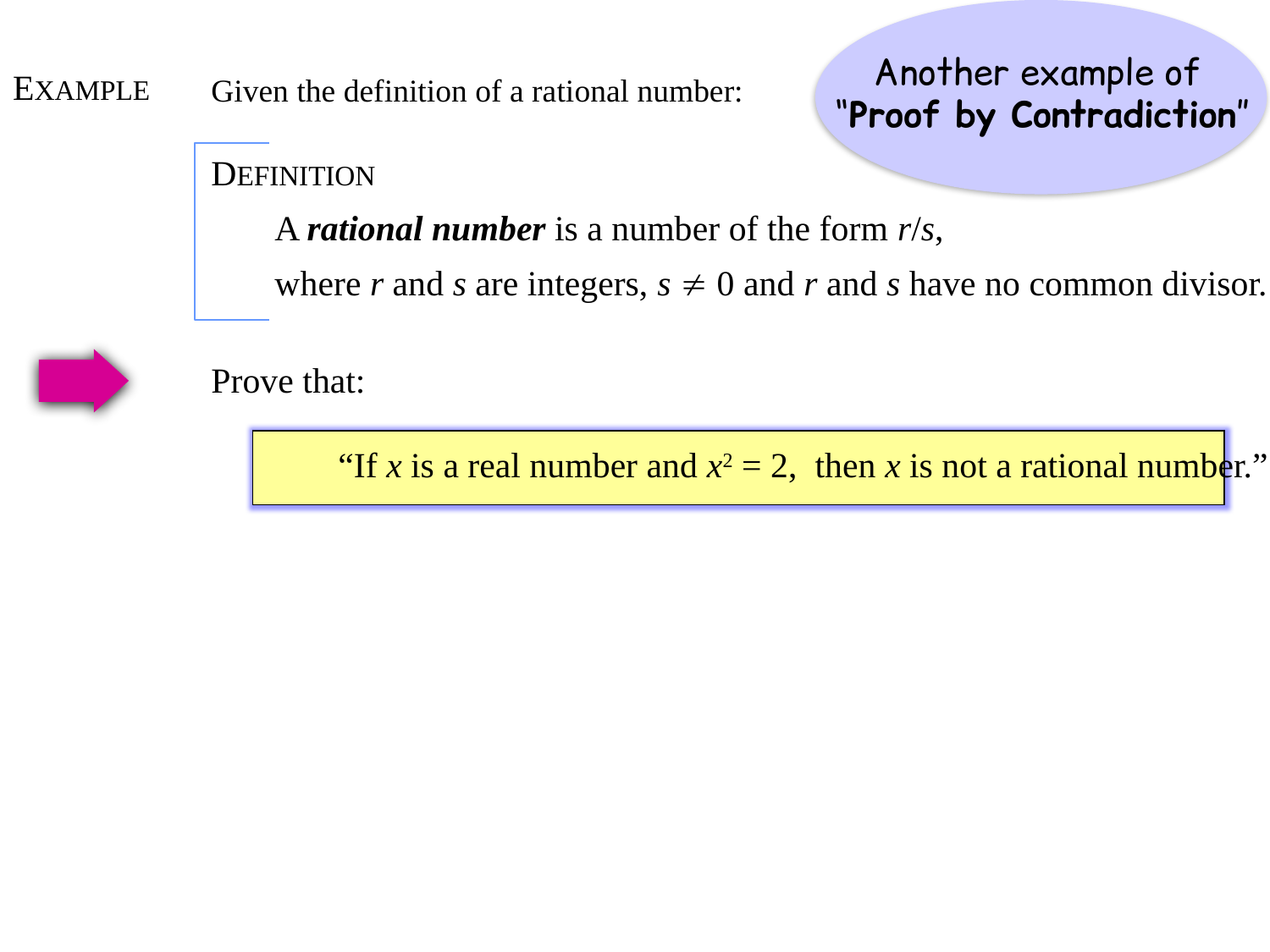

Another example of
“Proof by Contradiction”
EXAMPLE
Given the definition of a rational number:

DEFINITION
A rational number is a number of the form r/s,
where r and s are integers, s ≠ 0 and r and s have no common divisor.

Prove that:

	“If x is a real number and x2 = 2,  then x is not a rational number.”